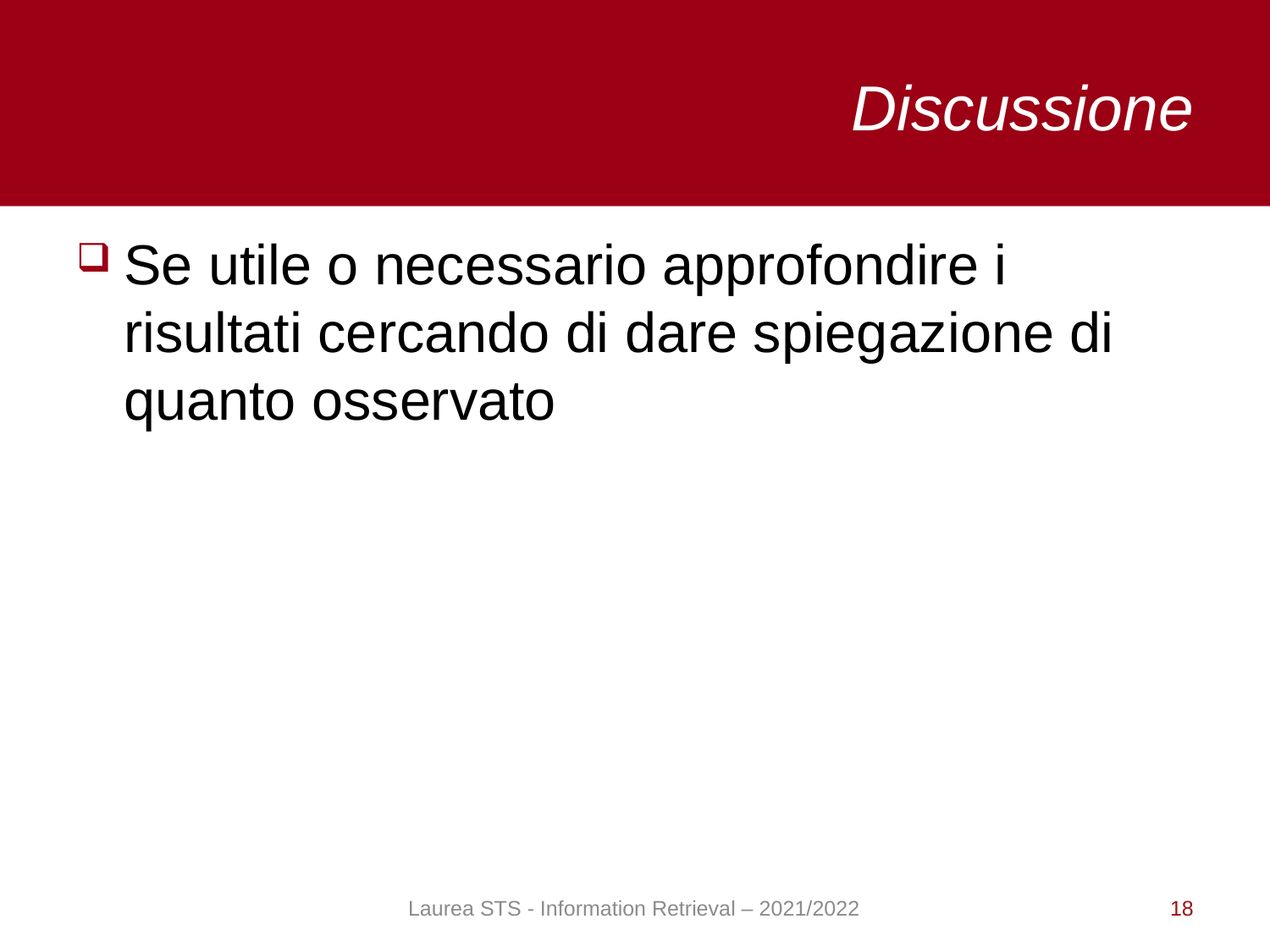

# Discussione
Se utile o necessario approfondire i risultati cercando di dare spiegazione di quanto osservato
Laurea STS - Information Retrieval – 2021/2022
18